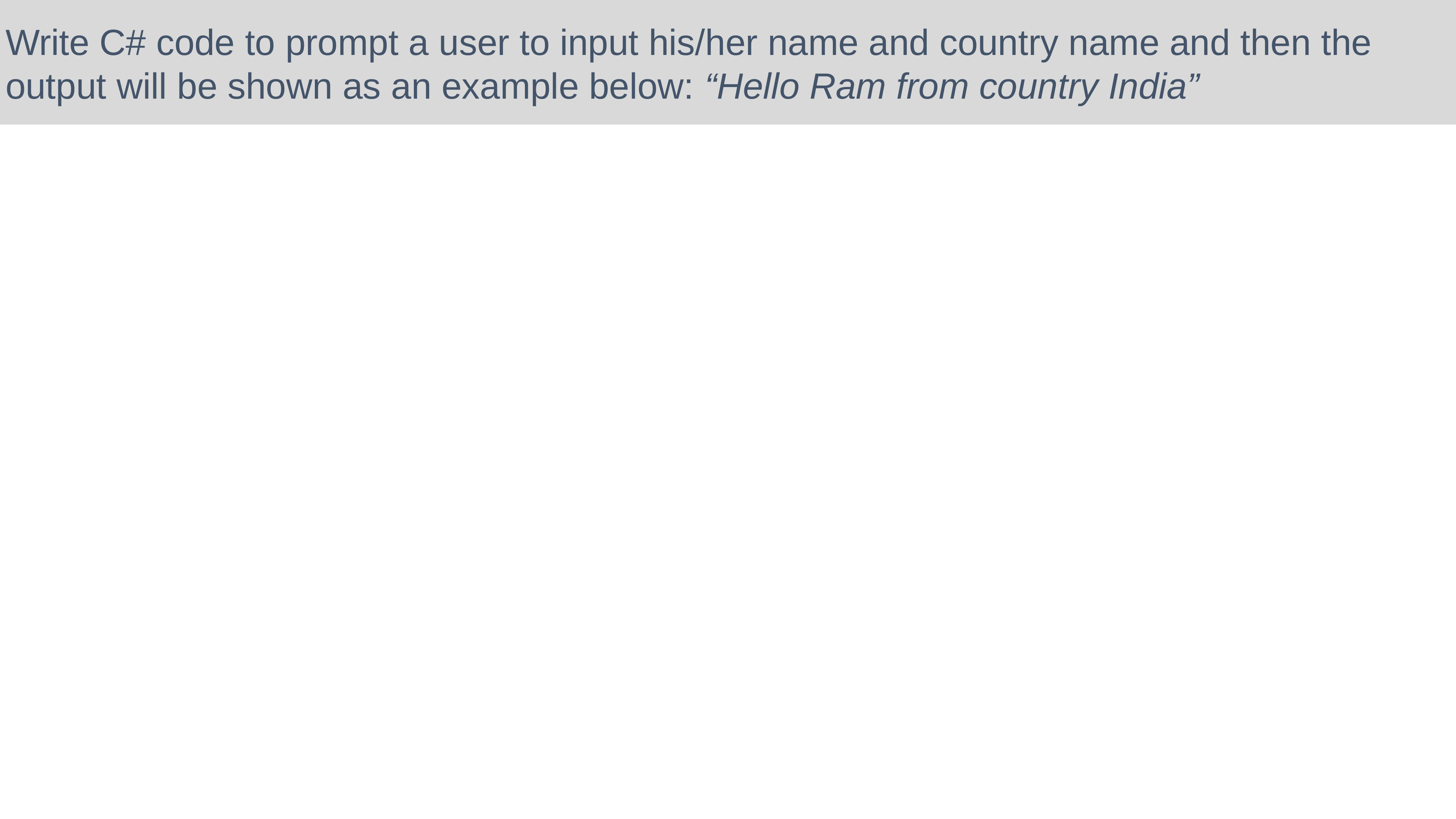

Write C# code to prompt a user to input his/her name and country name and then the output will be shown as an example below: “Hello Ram from country India”